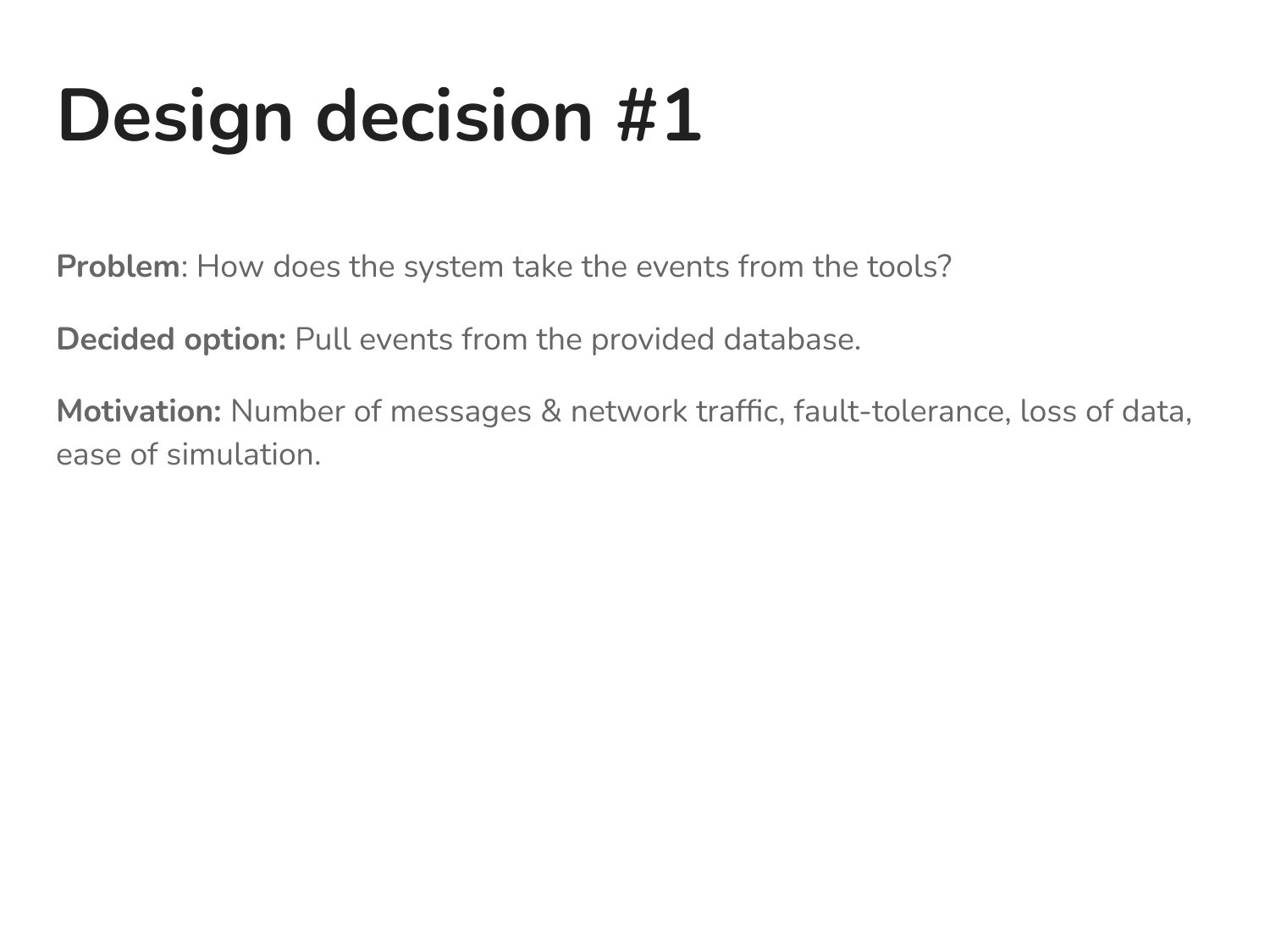

# Design decision #1
Problem: How does the system take the events from the tools?
Decided option: Pull events from the provided database.
Motivation: Number of messages & network traffic, fault-tolerance, loss of data, ease of simulation.